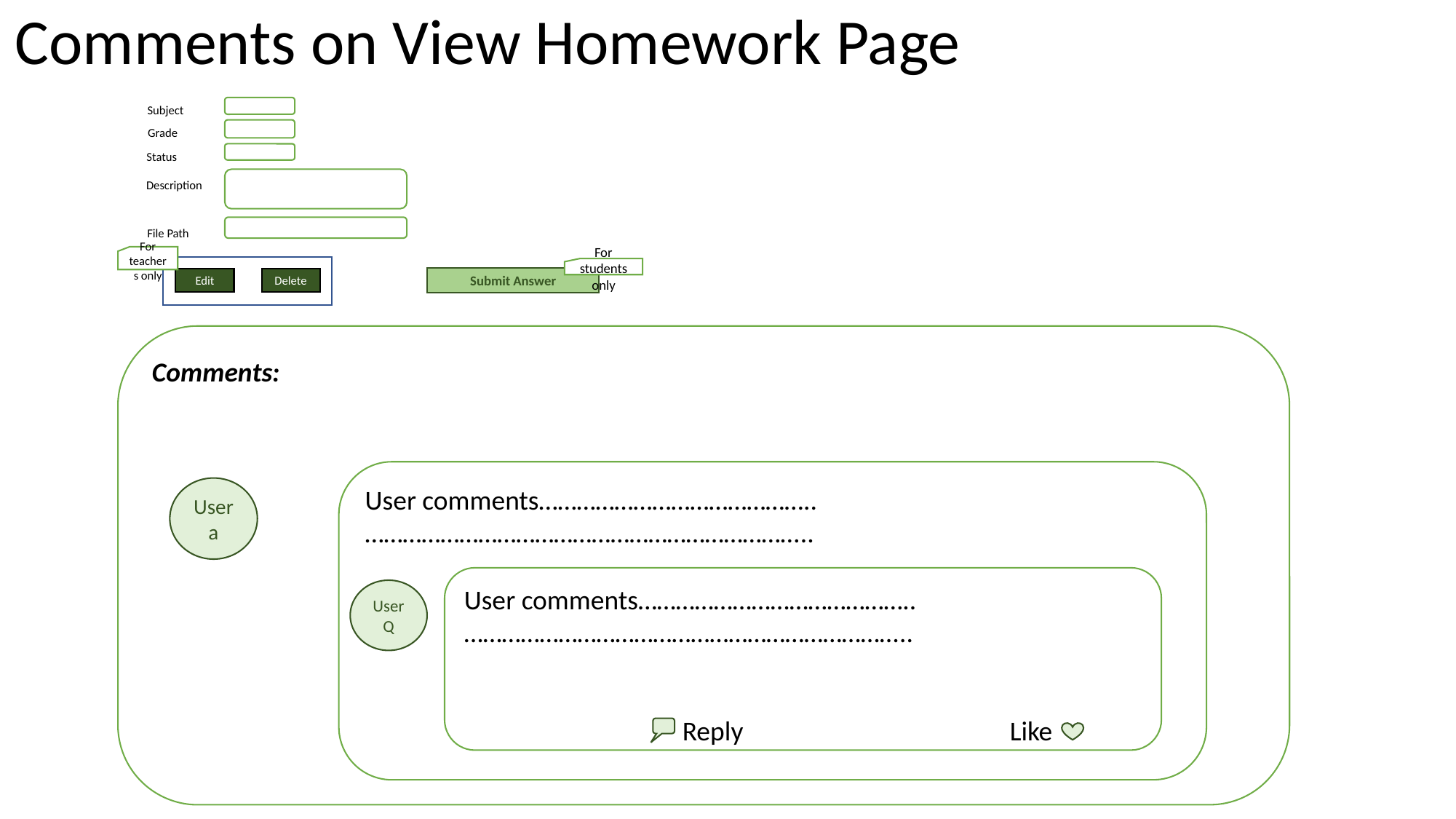

# Comments on View Homework Page
Subject

Grade
Status

Description

File Path
For teachers only

Delete
Edit
For students only
Submit Answer
Comments:
User comments……………………………………..
……………………………………………………………..
User a
User comments……………………………………..
……………………………………………………………..

		Reply 			Like
User Q